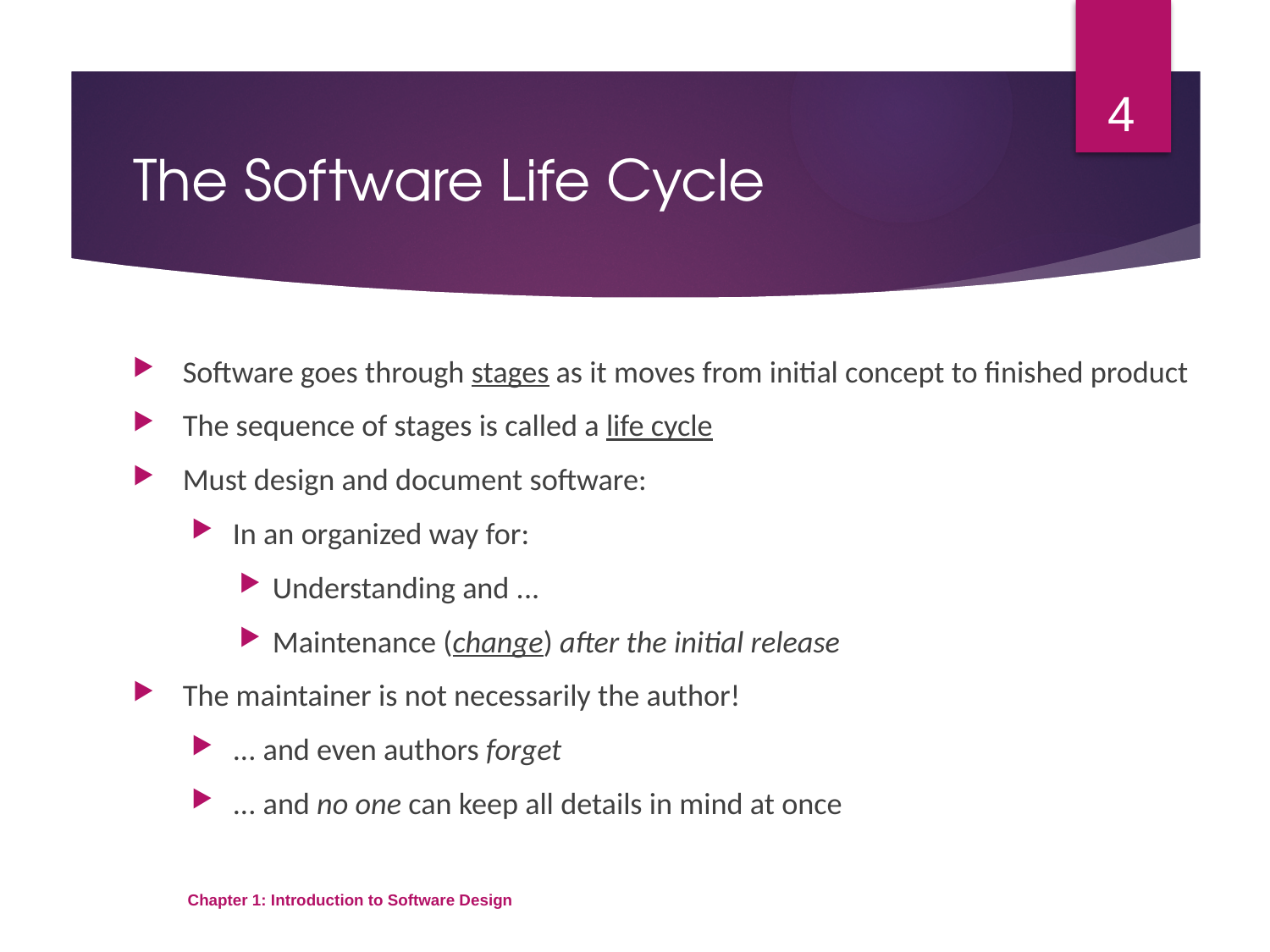

4
# The Software Life Cycle
Software goes through stages as it moves from initial concept to finished product
The sequence of stages is called a life cycle
Must design and document software:
In an organized way for:
Understanding and ...
Maintenance (change) after the initial release
The maintainer is not necessarily the author!
... and even authors forget
... and no one can keep all details in mind at once
Chapter 1: Introduction to Software Design